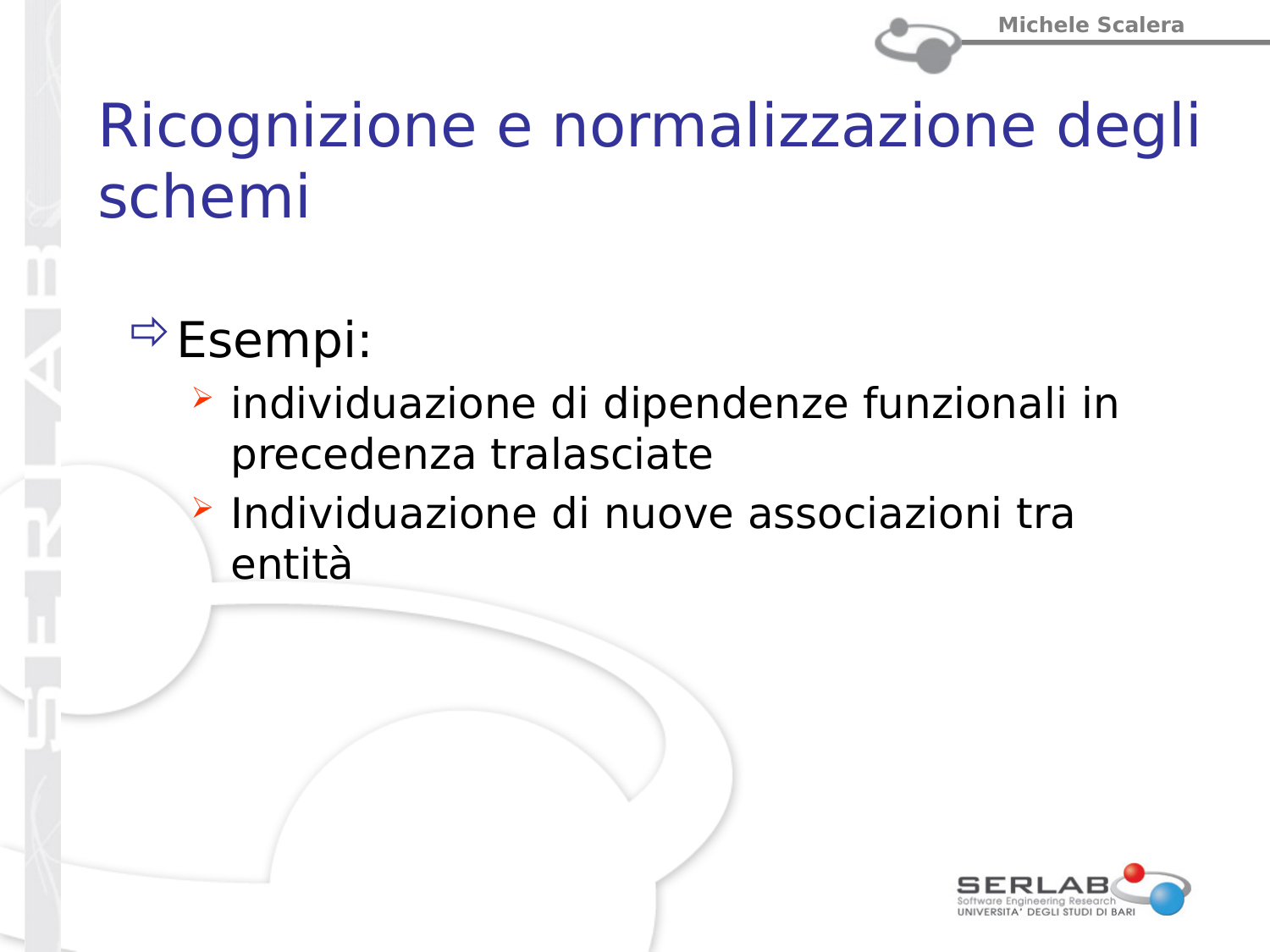

# Ricognizione e normalizzazione degli schemi

Esempi:
individuazione di dipendenze funzionali in precedenza tralasciate
Individuazione di nuove associazioni tra entità

Prof. Michele Scalera